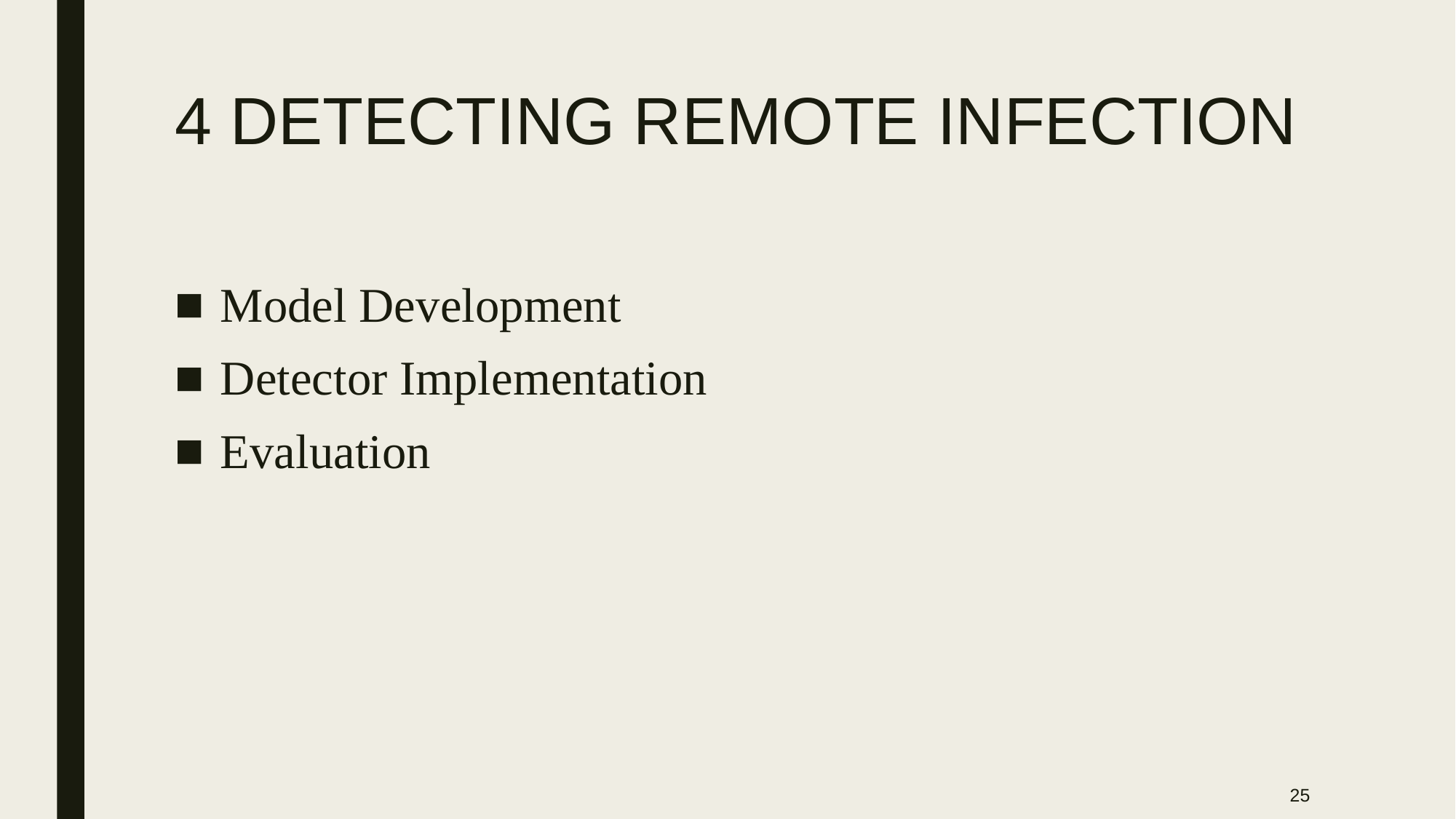

# 4 DETECTING REMOTE INFECTION
Model Development
Detector Implementation
Evaluation
25